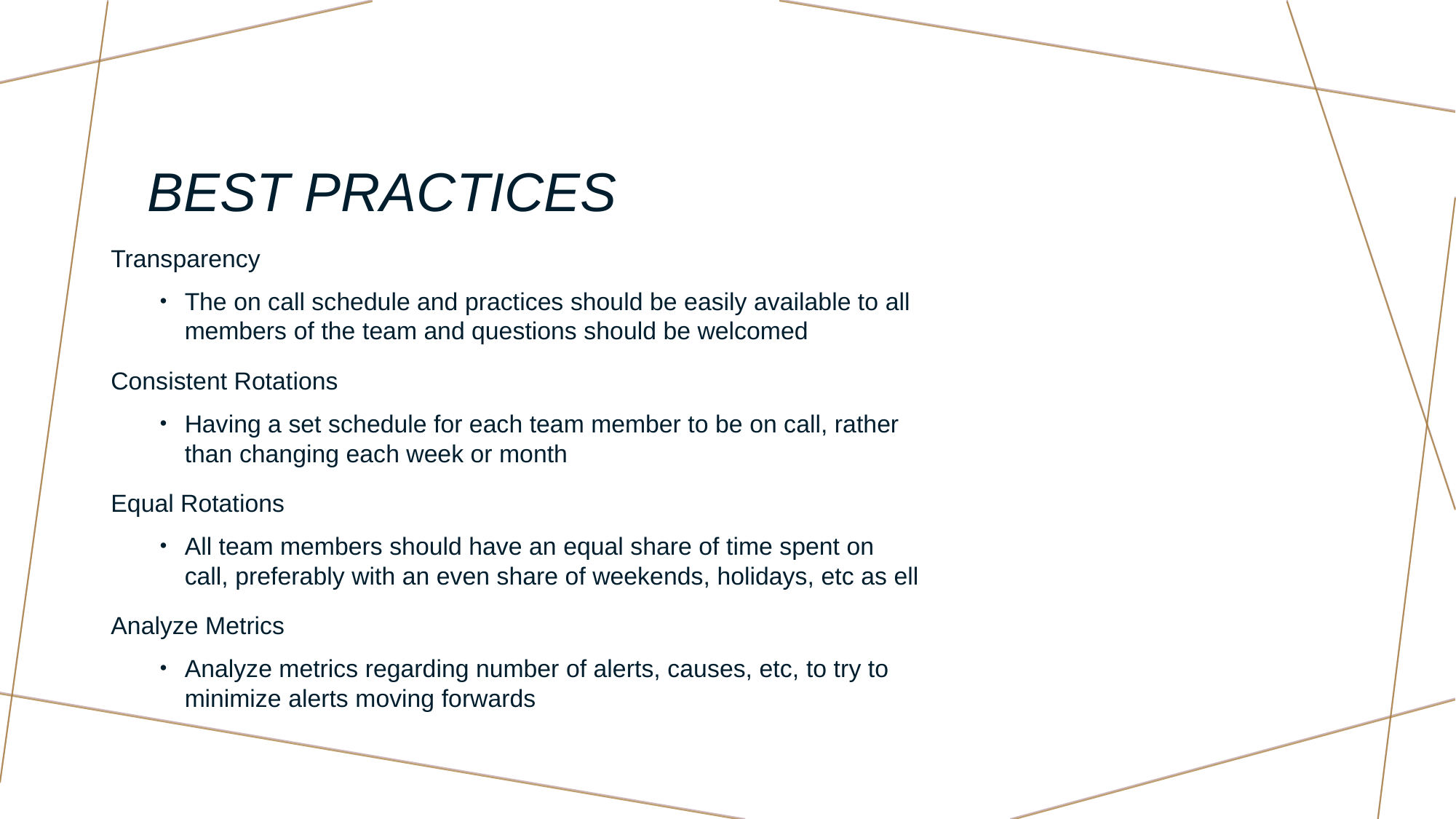

# Best Practices
Transparency
The on call schedule and practices should be easily available to all members of the team and questions should be welcomed
Consistent Rotations
Having a set schedule for each team member to be on call, rather than changing each week or month
Equal Rotations
All team members should have an equal share of time spent on call, preferably with an even share of weekends, holidays, etc as ell
Analyze Metrics
Analyze metrics regarding number of alerts, causes, etc, to try to minimize alerts moving forwards